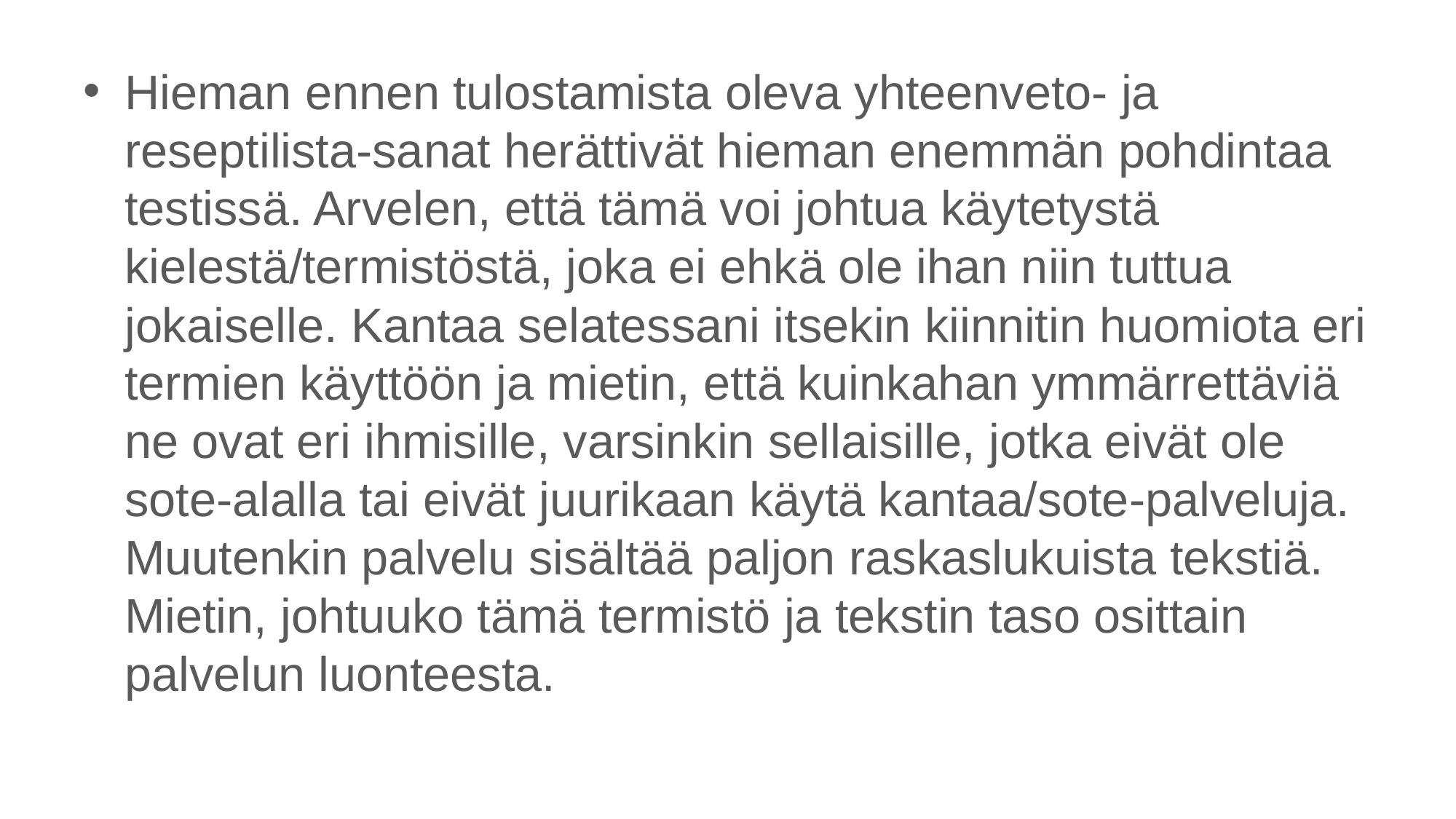

Hieman ennen tulostamista oleva yhteenveto- ja reseptilista-sanat herättivät hieman enemmän pohdintaa testissä. Arvelen, että tämä voi johtua käytetystä kielestä/termistöstä, joka ei ehkä ole ihan niin tuttua jokaiselle. Kantaa selatessani itsekin kiinnitin huomiota eri termien käyttöön ja mietin, että kuinkahan ymmärrettäviä ne ovat eri ihmisille, varsinkin sellaisille, jotka eivät ole sote-alalla tai eivät juurikaan käytä kantaa/sote-palveluja. Muutenkin palvelu sisältää paljon raskaslukuista tekstiä. Mietin, johtuuko tämä termistö ja tekstin taso osittain palvelun luonteesta.